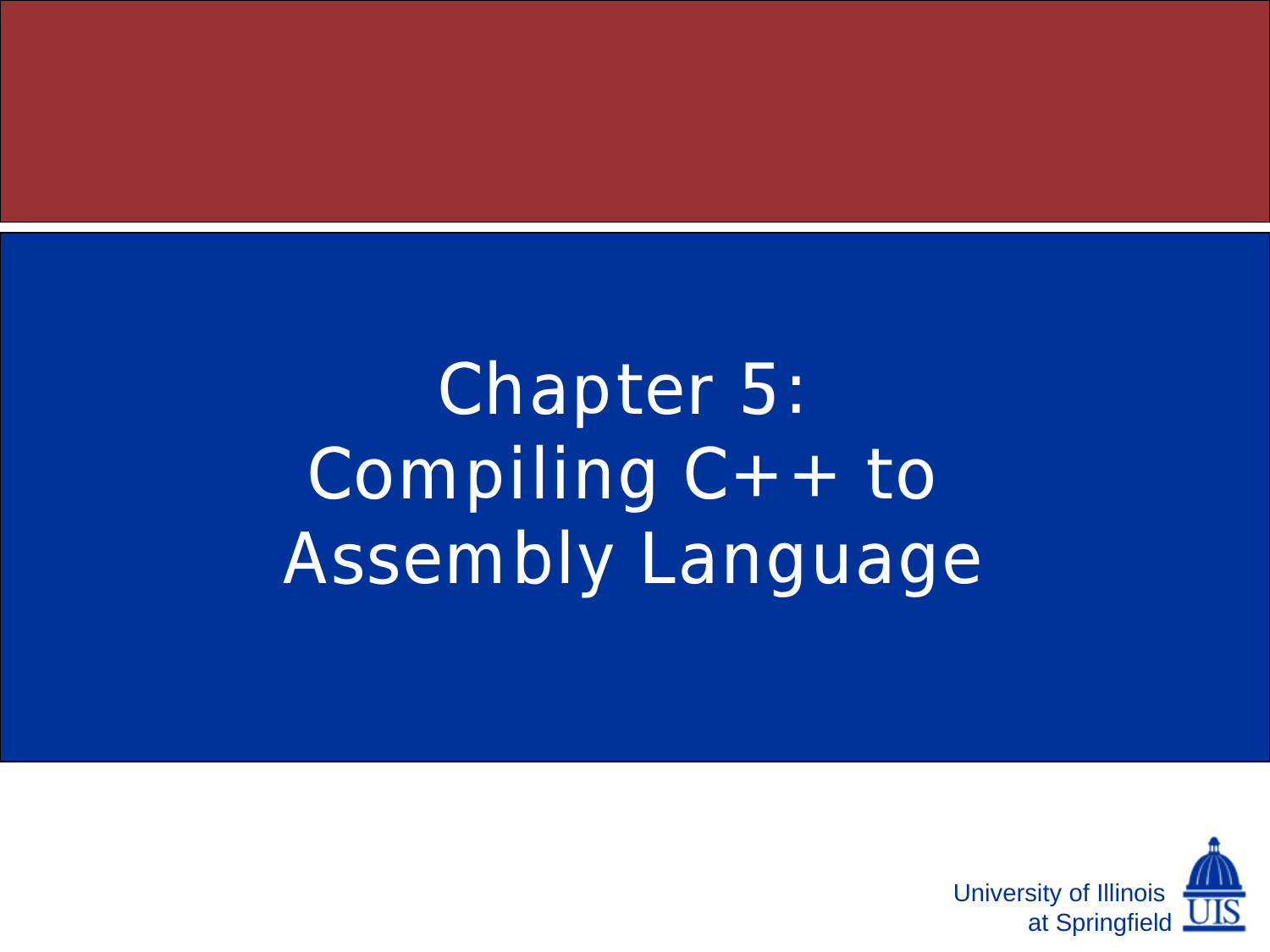

Chapter 5:
Compiling C++ to
Assembly Language